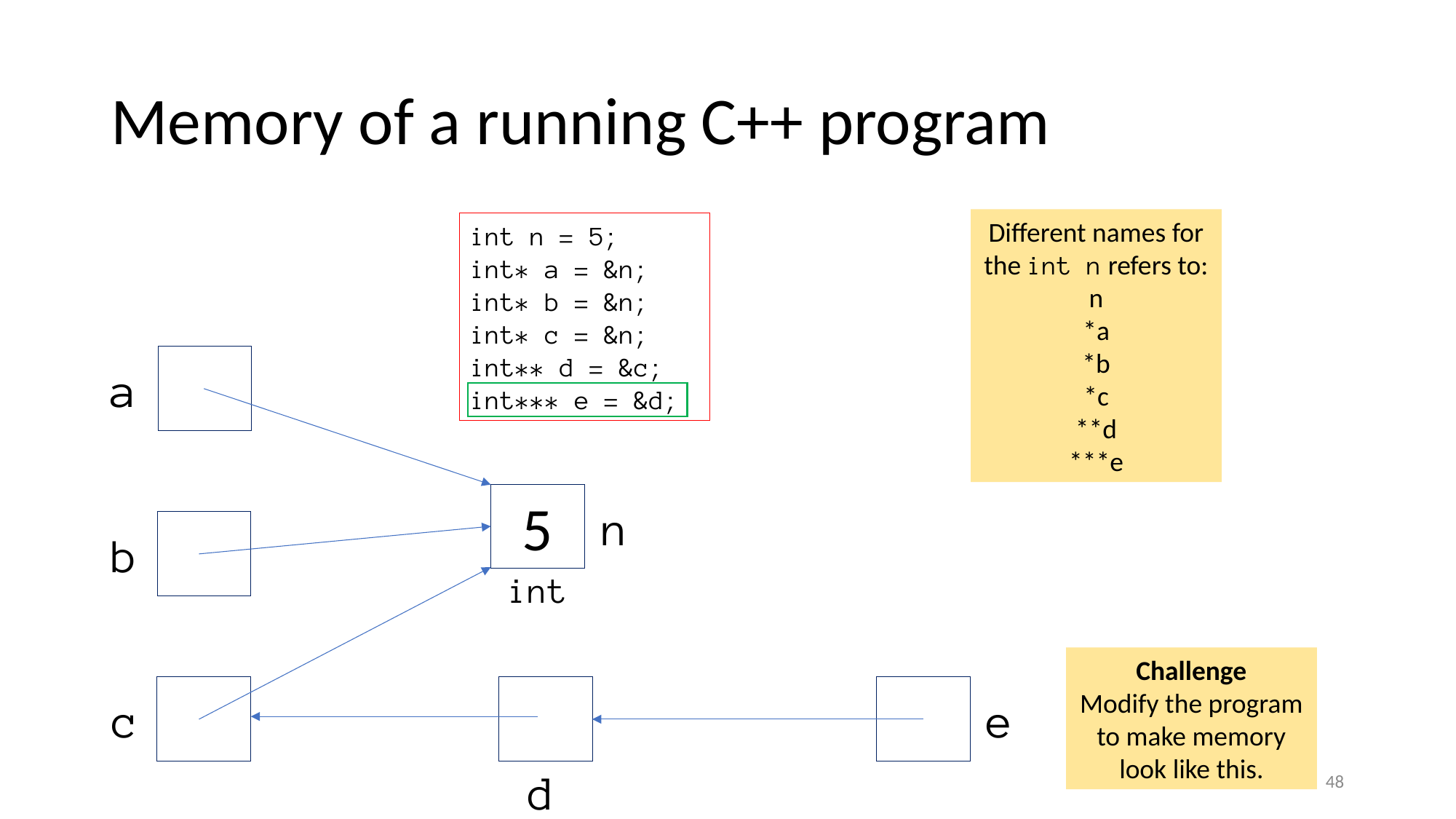

# Memory of a running C++ program
Different names for the int n refers to:
n
*a
*b
*c
**d
***e
int n = 5;
int* a = &n;
int* b = &n;
int* c = &n;
int** d = &c;
int*** e = &d;

a

5
n

b
int
Challenge
Modify the program to make memory look like this.

c

e
d
48